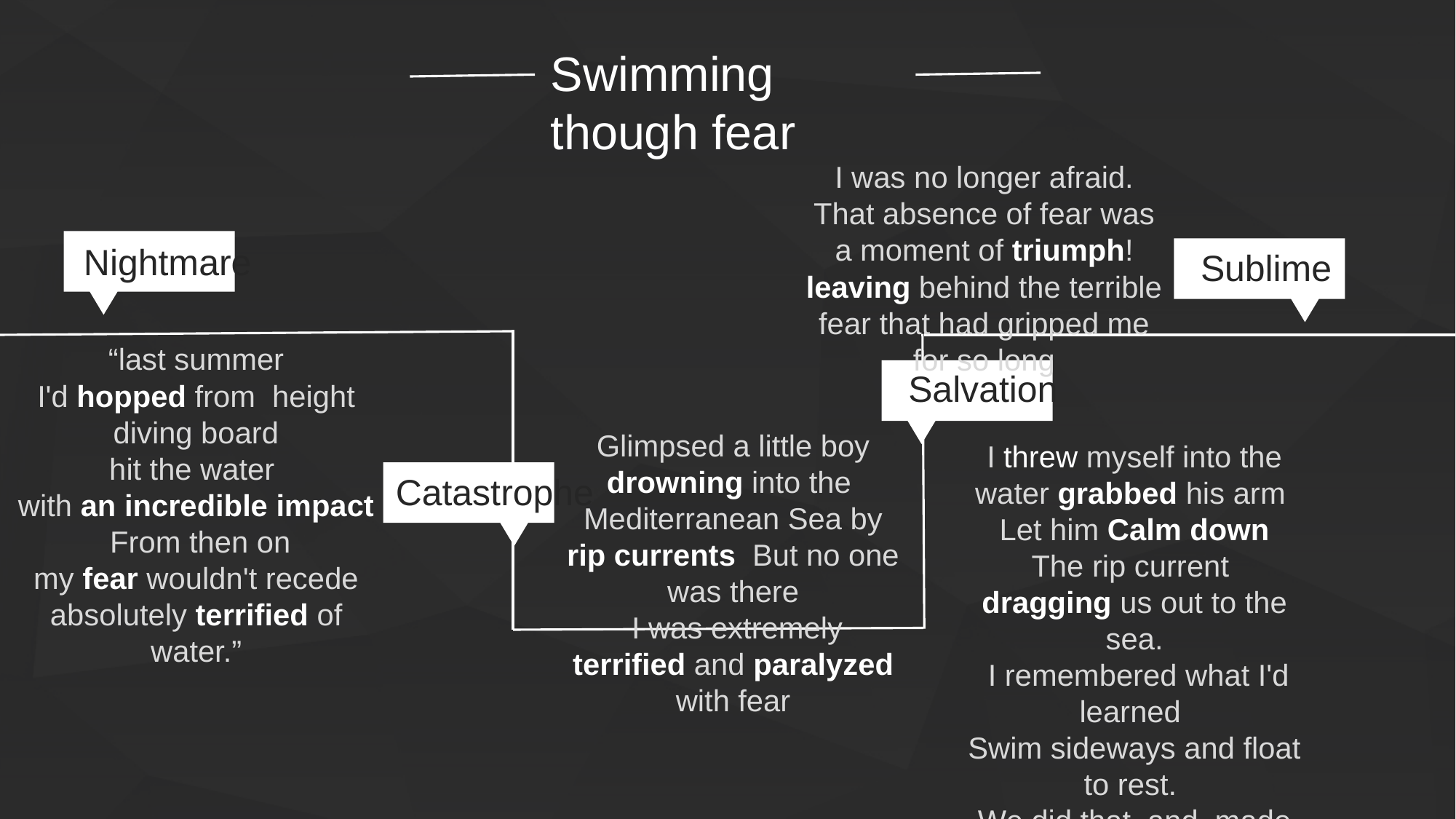

Swimming though fear
I was no longer afraid. That absence of fear was a moment of triumph! leaving behind the terrible fear that had gripped me for so long

Nightmare

Sublime
“last summer
I'd hopped from  height diving board
hit the water
with an incredible impact
 From then on
my fear wouldn't recede
absolutely terrified of water.”
Salvation

Glimpsed a little boy drowning into the  Mediterranean Sea by rip currents  But no one was there
 I was extremely terrified and paralyzed with fear
I threw myself into the water grabbed his arm
Let him Calm down
The rip current
dragging us out to the sea.
 I remembered what I'd learned
Swim sideways and float to rest.
We did that  and  made our way to safety

Catastrophe